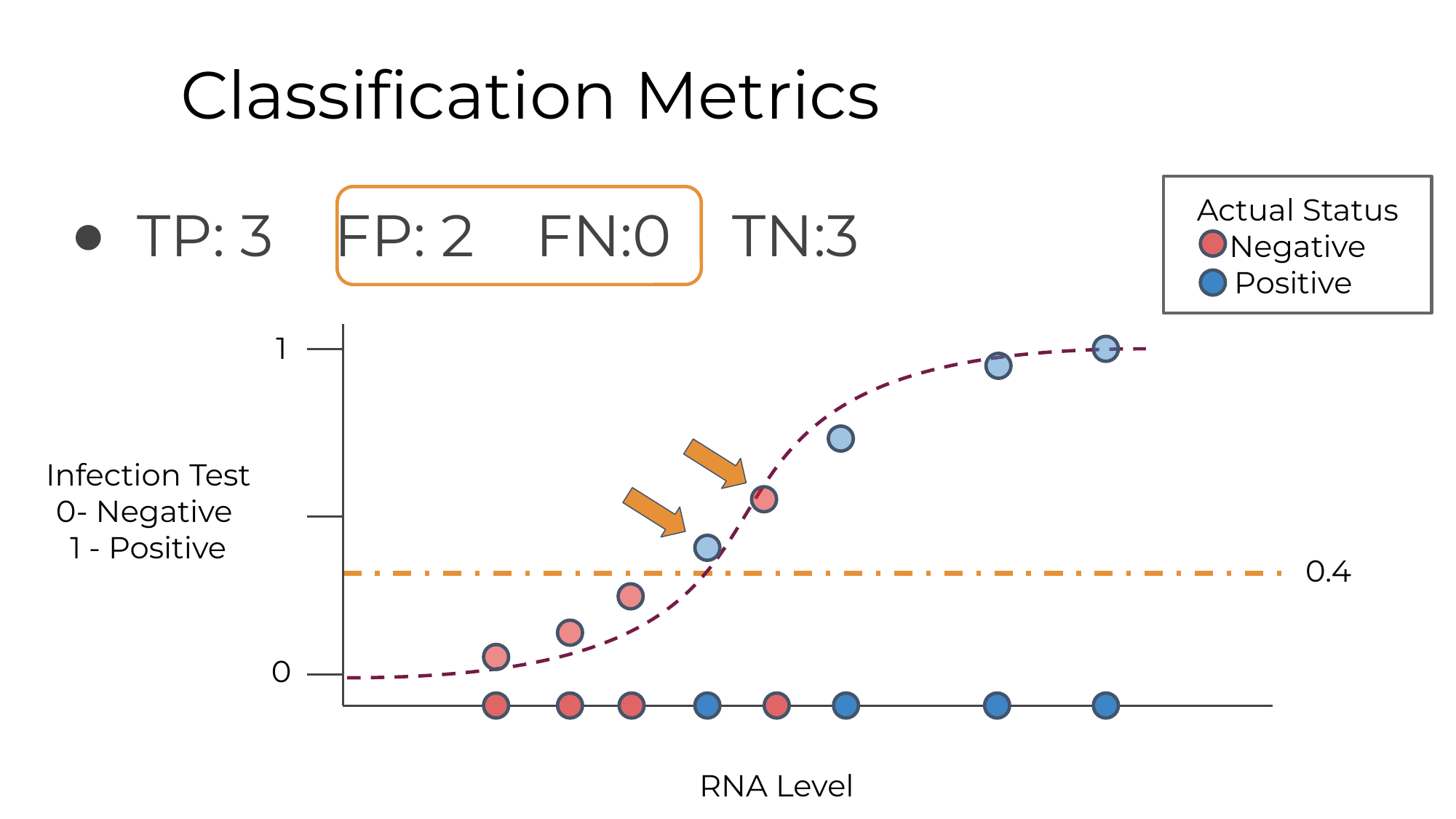

# Classification Metrics
Actual Status
 Negative
       Positive
TP: 3    FP: 2    FN:0    TN:3

1

Infection Test
0- Negative
1 - Positive

0.4

0

RNA Level